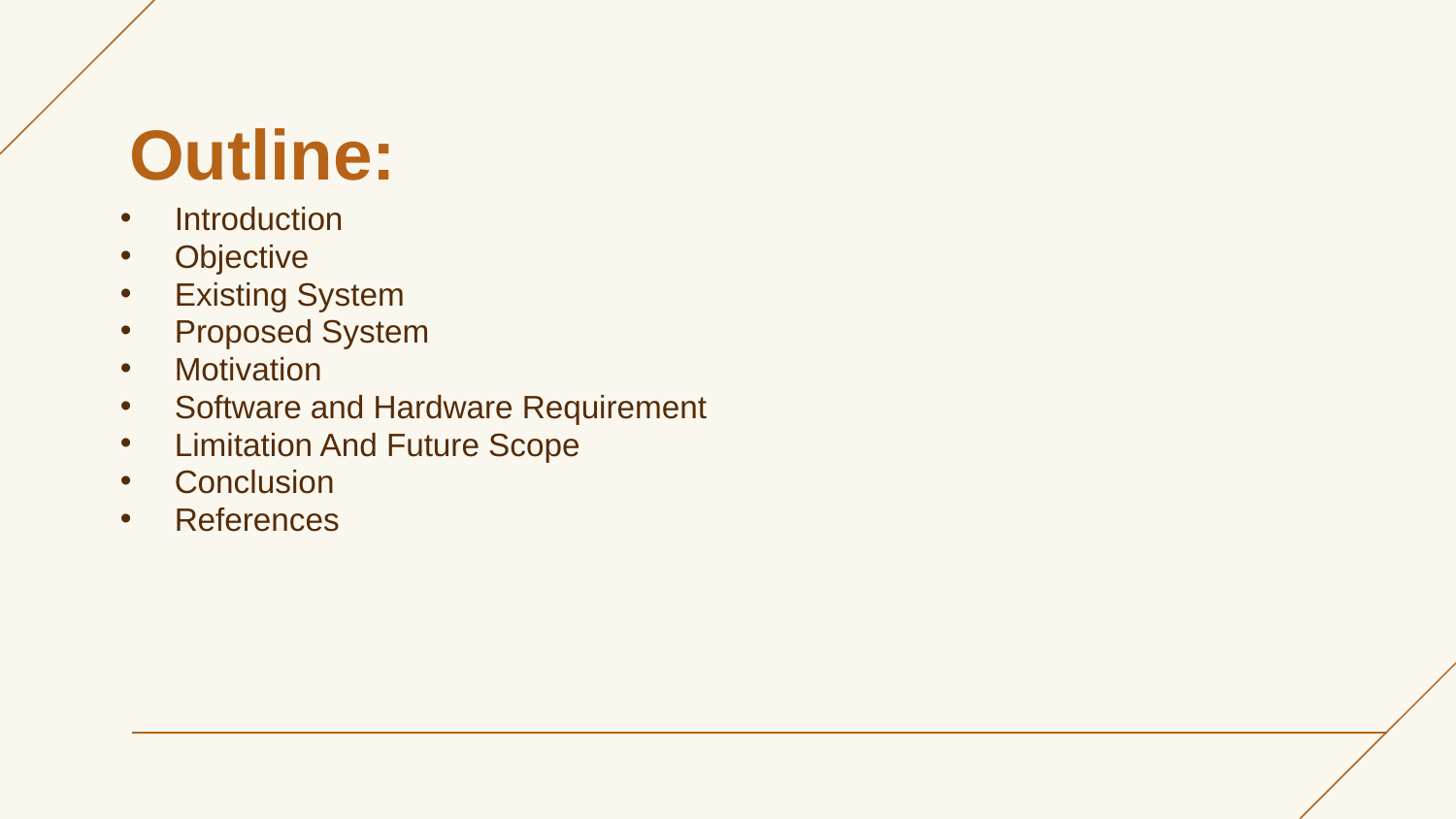

# Outline:
 Introduction
 Objective
 Existing System
 Proposed System
 Motivation
 Software and Hardware Requirement
 Limitation And Future Scope
 Conclusion
 References